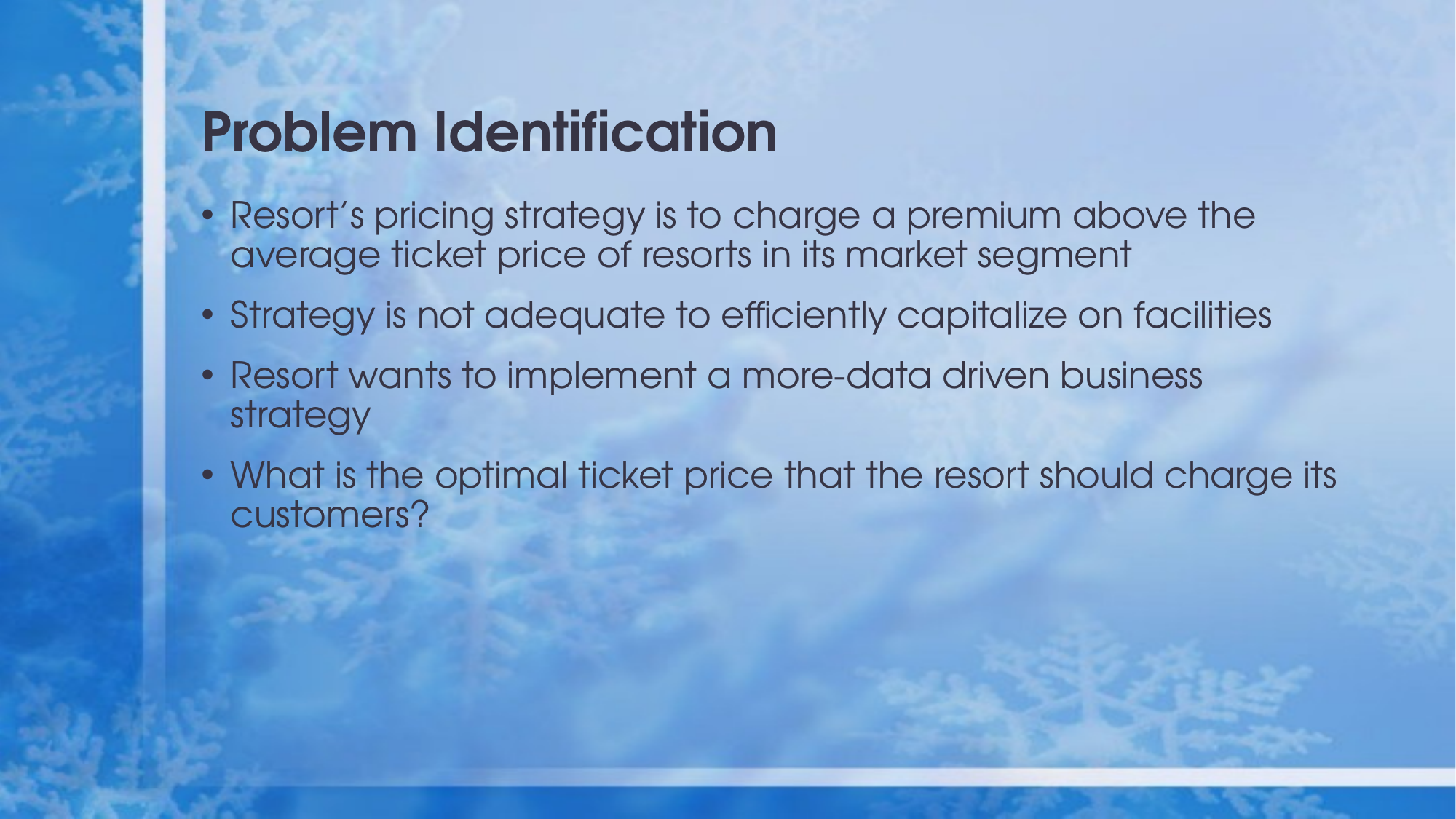

# Problem Identification
Resort’s pricing strategy is to charge a premium above the average ticket price of resorts in its market segment
Strategy is not adequate to efficiently capitalize on facilities
Resort wants to implement a more-data driven business strategy
What is the optimal ticket price that the resort should charge its customers?